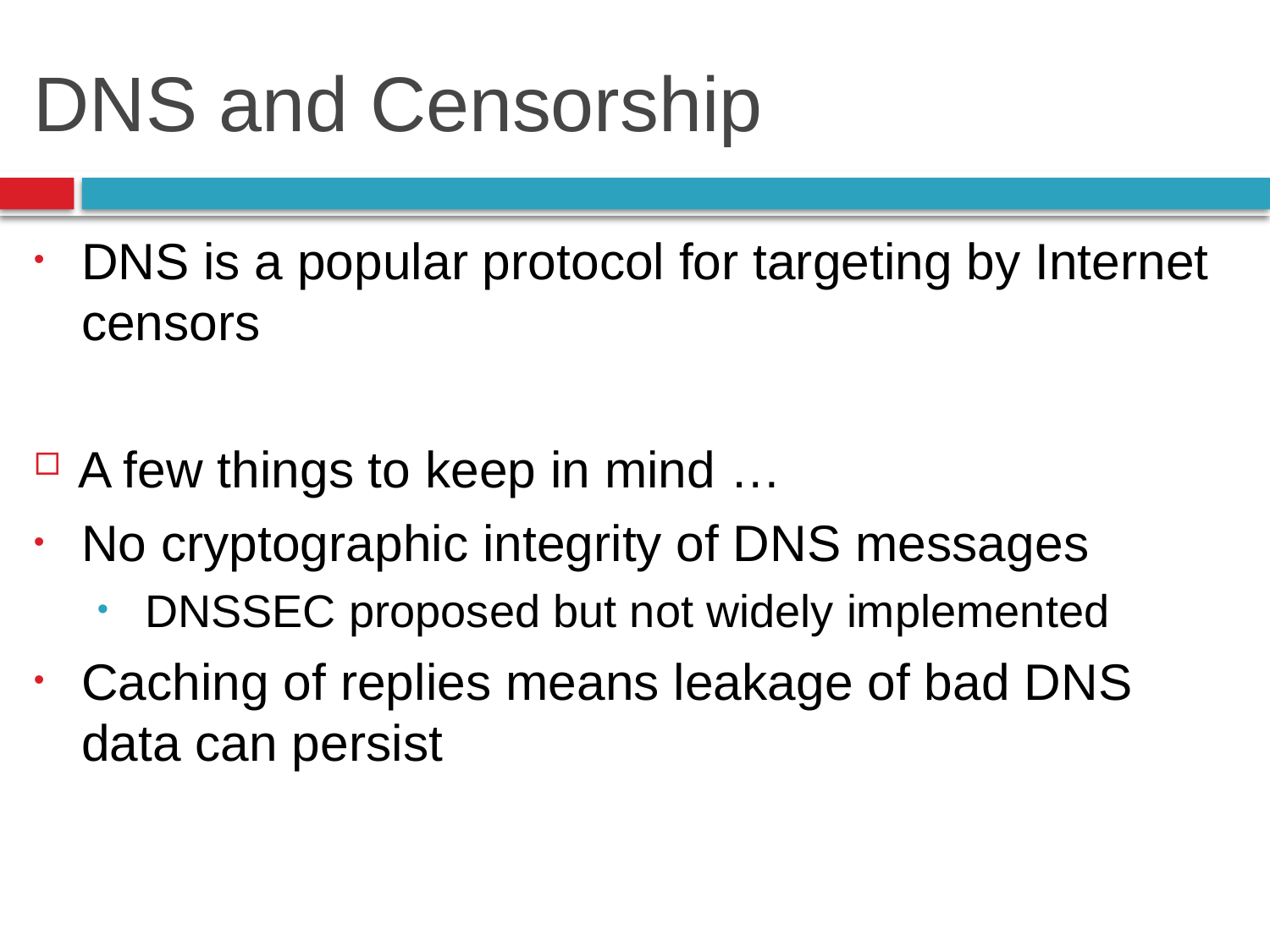

# DNS and Censorship
DNS is a popular protocol for targeting by Internet censors

A few things to keep in mind …
No cryptographic integrity of DNS messages
DNSSEC proposed but not widely implemented
Caching of replies means leakage of bad DNS data can persist